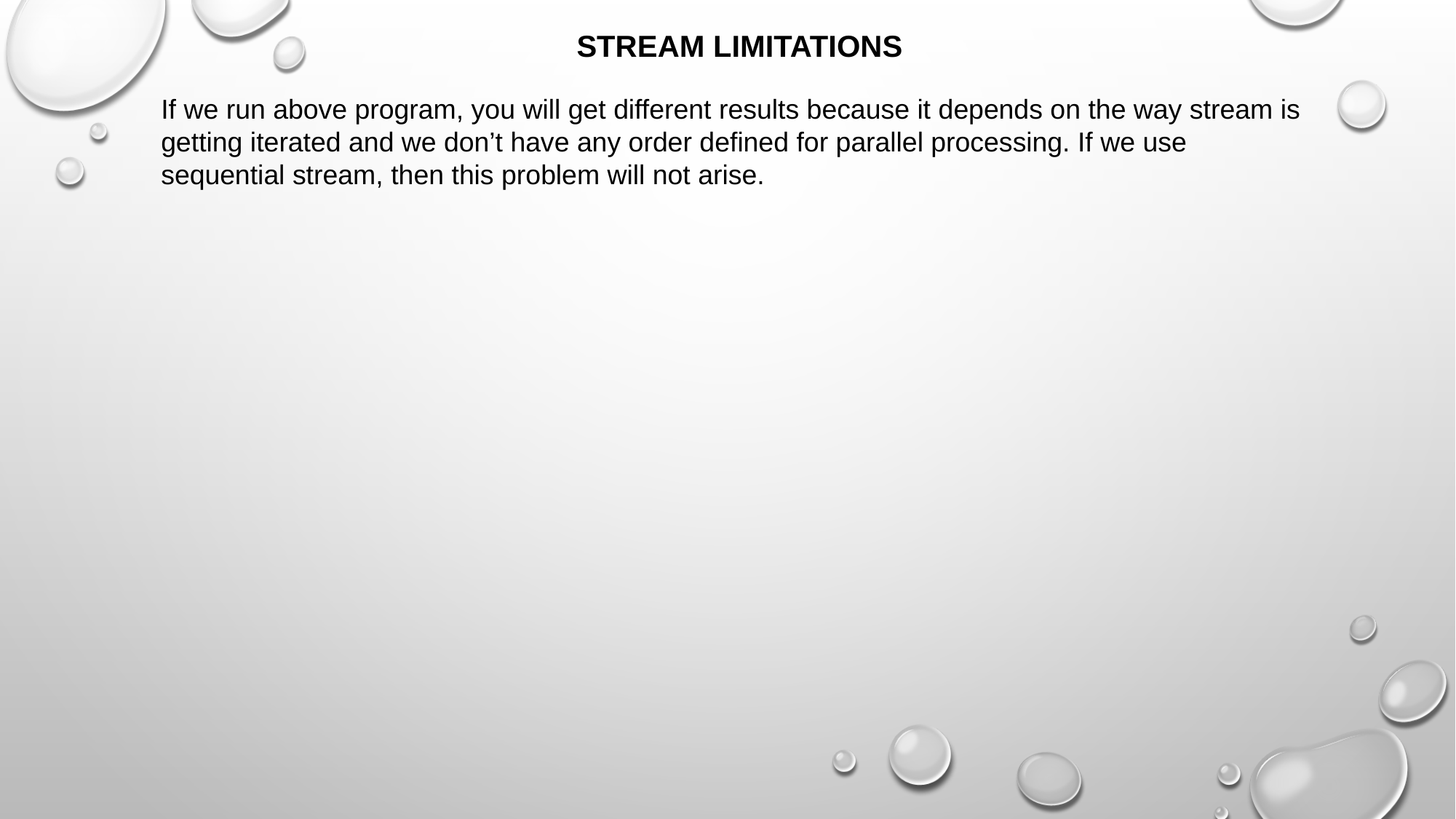

# Stream Limitations
If we run above program, you will get different results because it depends on the way stream is getting iterated and we don’t have any order defined for parallel processing. If we use sequential stream, then this problem will not arise.